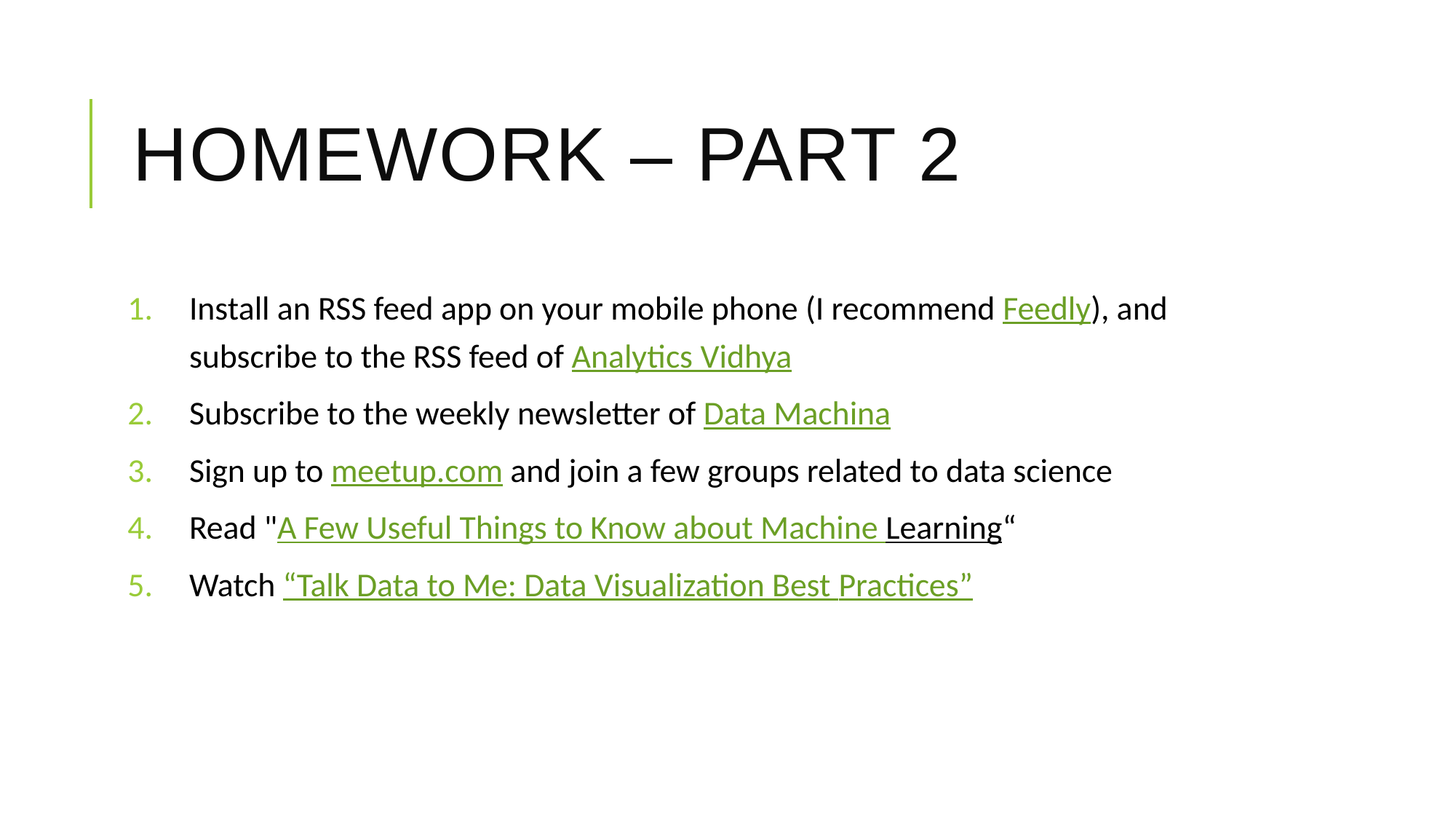

# Homework – part 2
Install an RSS feed app on your mobile phone (I recommend Feedly), and subscribe to the RSS feed of Analytics Vidhya
Subscribe to the weekly newsletter of Data Machina
Sign up to meetup.com and join a few groups related to data science
Read "A Few Useful Things to Know about Machine Learning“
Watch “Talk Data to Me: Data Visualization Best Practices”